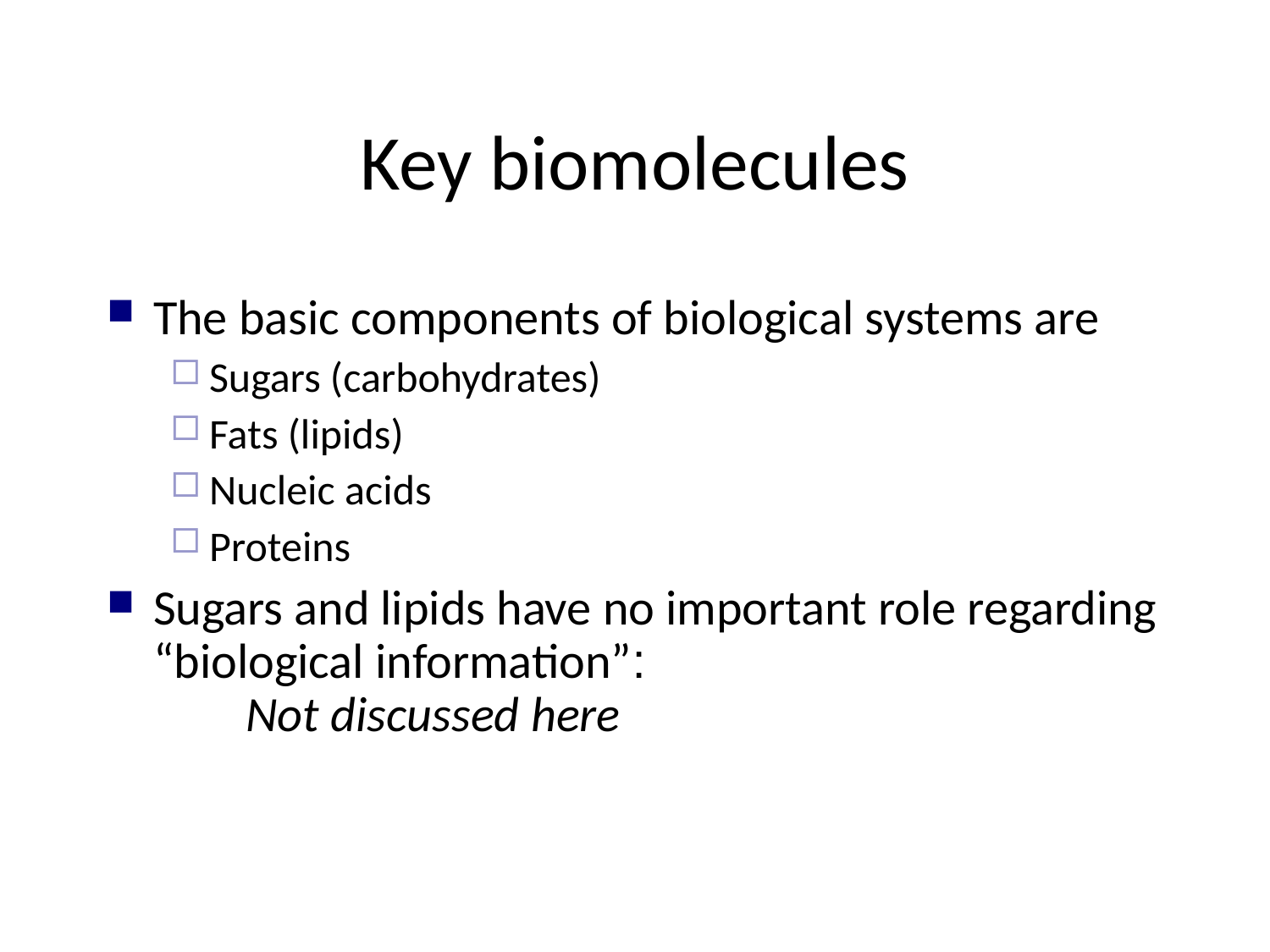

Key biomolecules
The basic components of biological systems are
Sugars (carbohydrates)
Fats (lipids)
Nucleic acids
Proteins
Sugars and lipids have no important role regarding “biological information”:
	Not discussed here